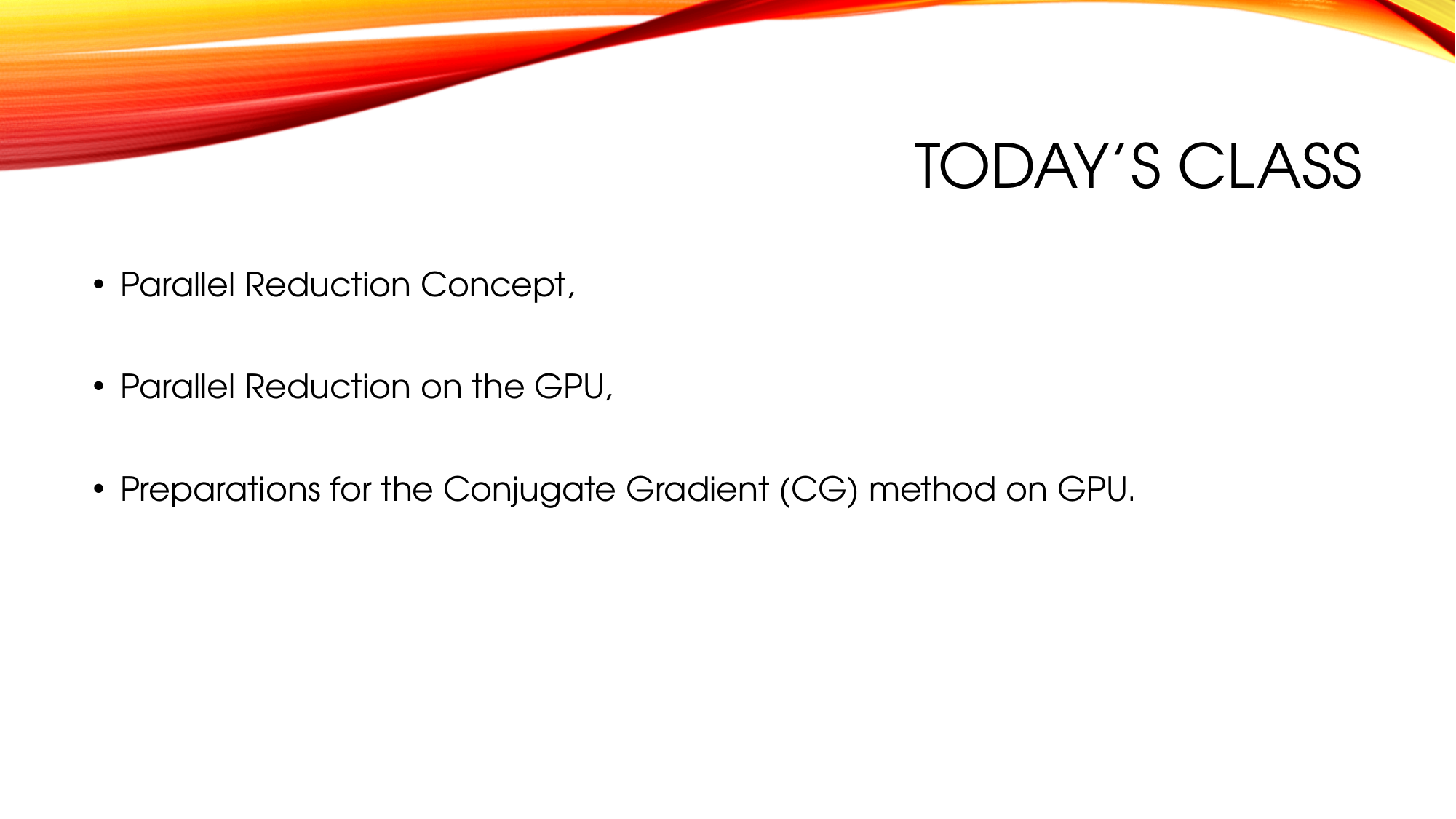

# TODAY’s CLASS
Parallel Reduction Concept,

Parallel Reduction on the GPU,

Preparations for the Conjugate Gradient (CG) method on GPU.